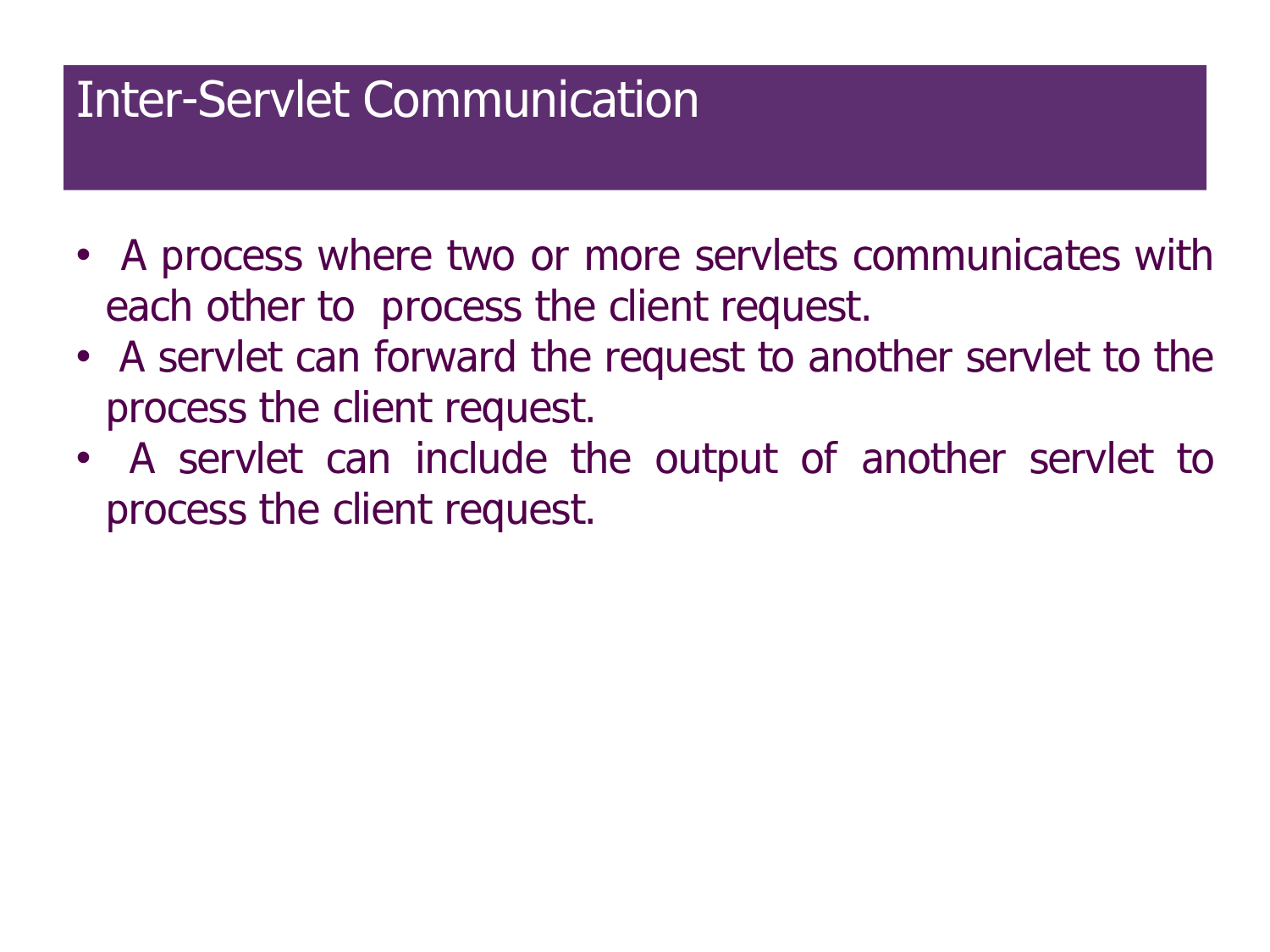

# Inter-Servlet Communication
 A process where two or more servlets communicates with each other to  process the client request.
 A servlet can forward the request to another servlet to the process the client request.
 A servlet can include the output of another servlet to process the client request.